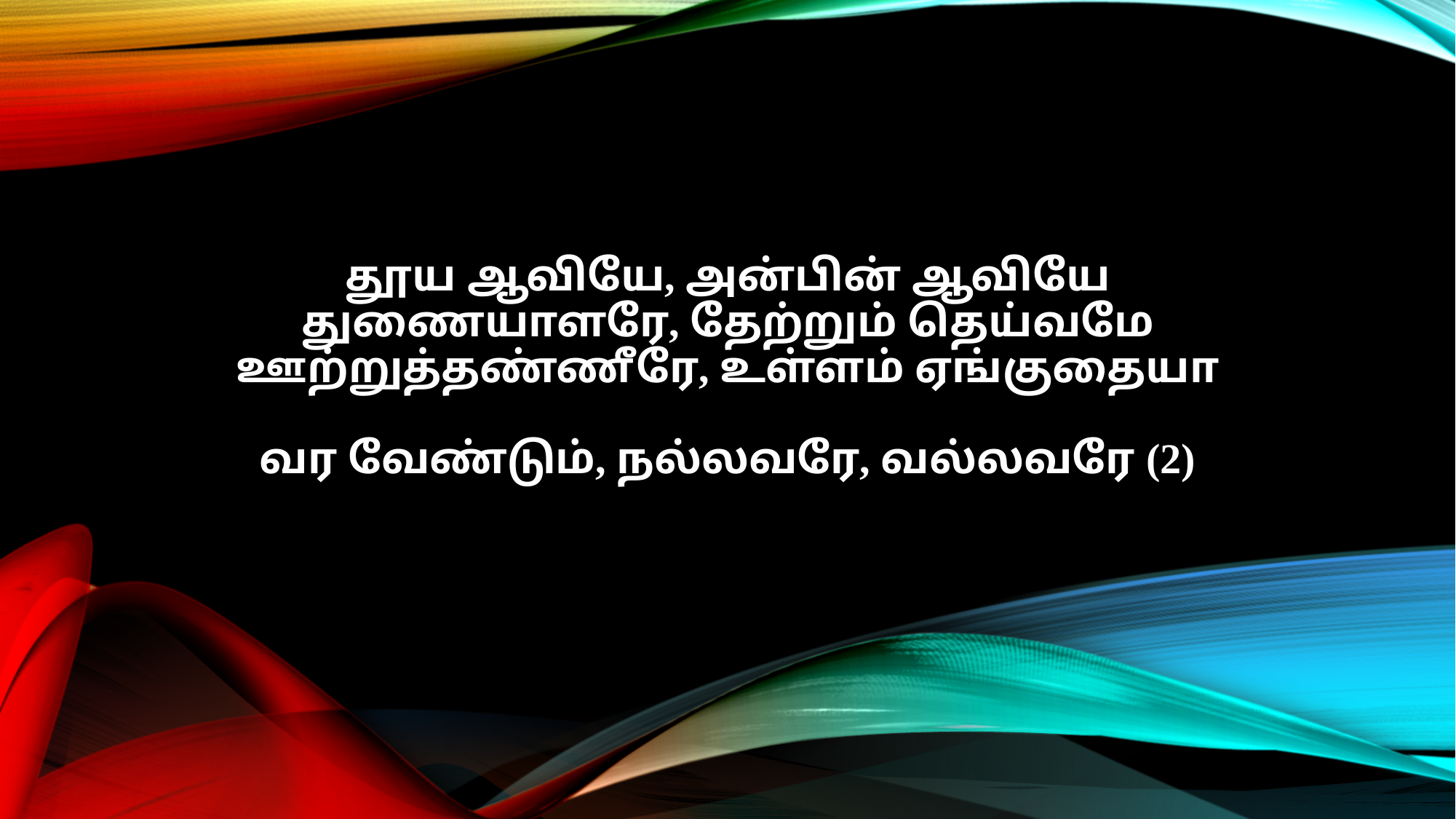

தூய ஆவியே, அன்பின் ஆவியே
துணையாளரே, தேற்றும் தெய்வமே
ஊற்றுத்தண்ணீரே, உள்ளம் ஏங்குதையா
வர வேண்டும், நல்லவரே, வல்லவரே (2)